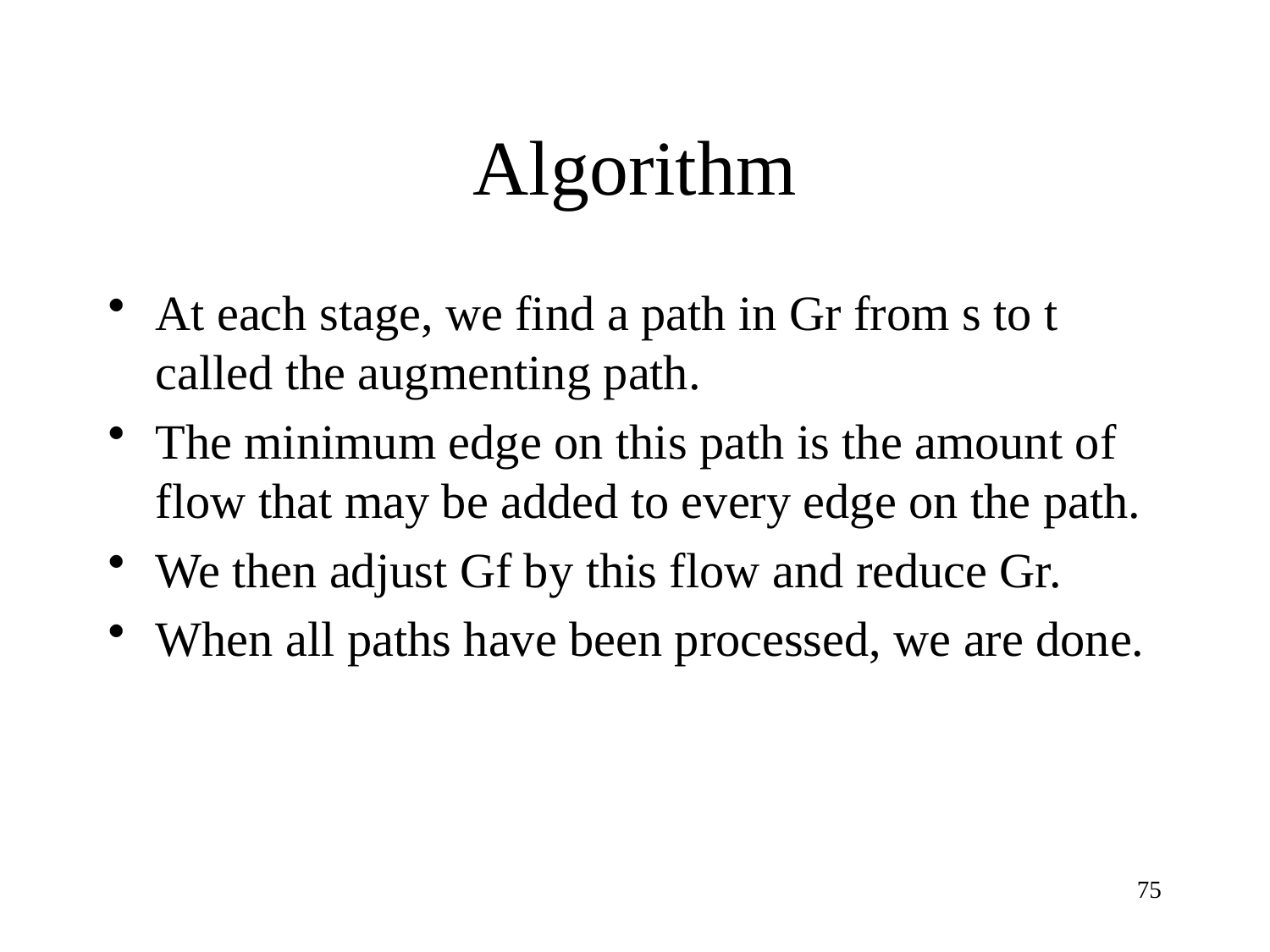

# Algorithm
At each stage, we find a path in Gr from s to t called the augmenting path.
The minimum edge on this path is the amount of flow that may be added to every edge on the path.
We then adjust Gf by this flow and reduce Gr.
When all paths have been processed, we are done.
75